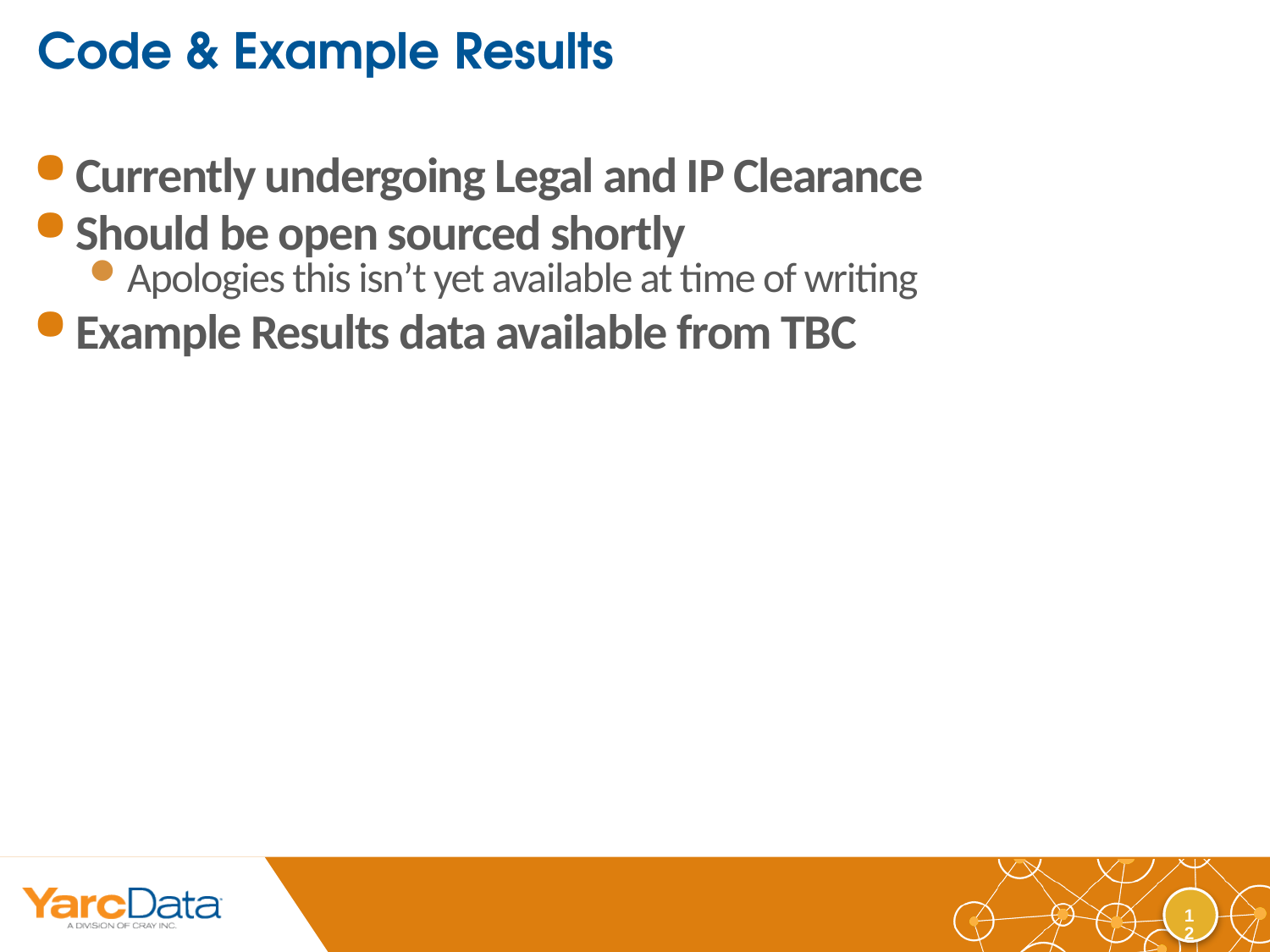

# Code & Example Results
Currently undergoing Legal and IP Clearance
Should be open sourced shortly
Apologies this isn’t yet available at time of writing
Example Results data available from TBC